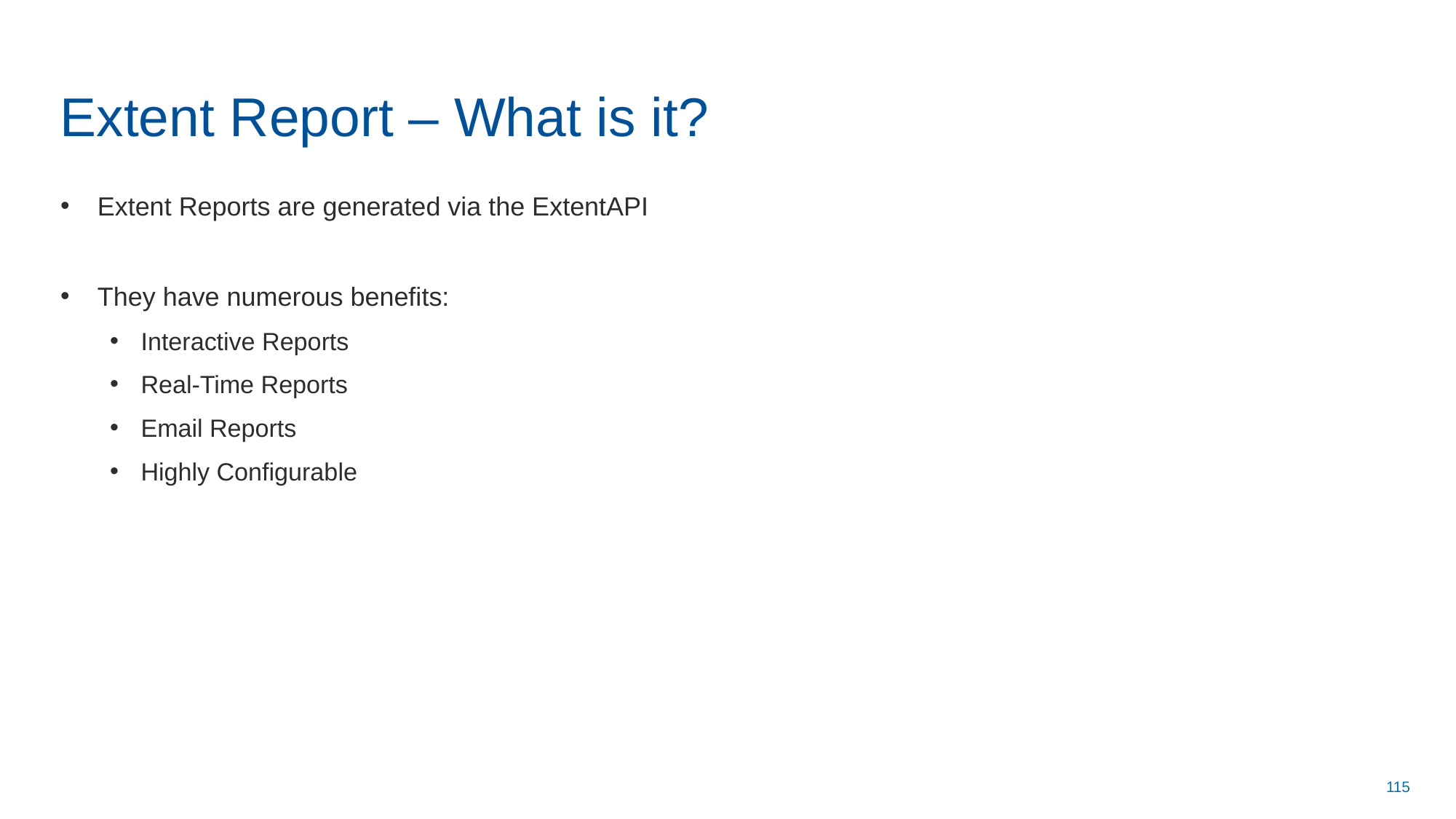

# Extent Report – What is it?
Extent Reports are generated via the ExtentAPI

They have numerous benefits:
Interactive Reports
Real-Time Reports
Email Reports
Highly Configurable